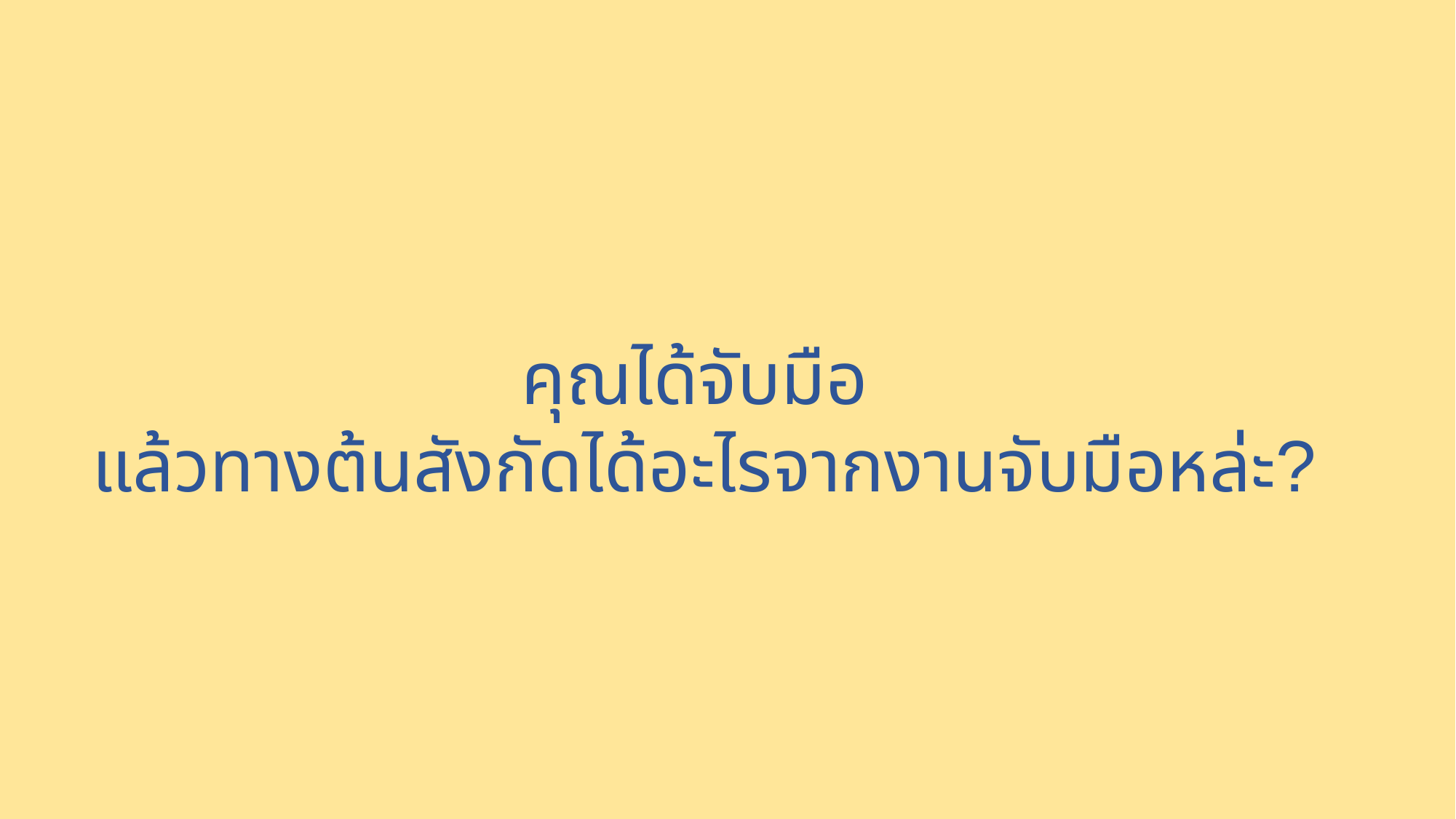

คุณได้จับมือ
แล้วทางต้นสังกัดได้อะไรจากงานจับมือหล่ะ?